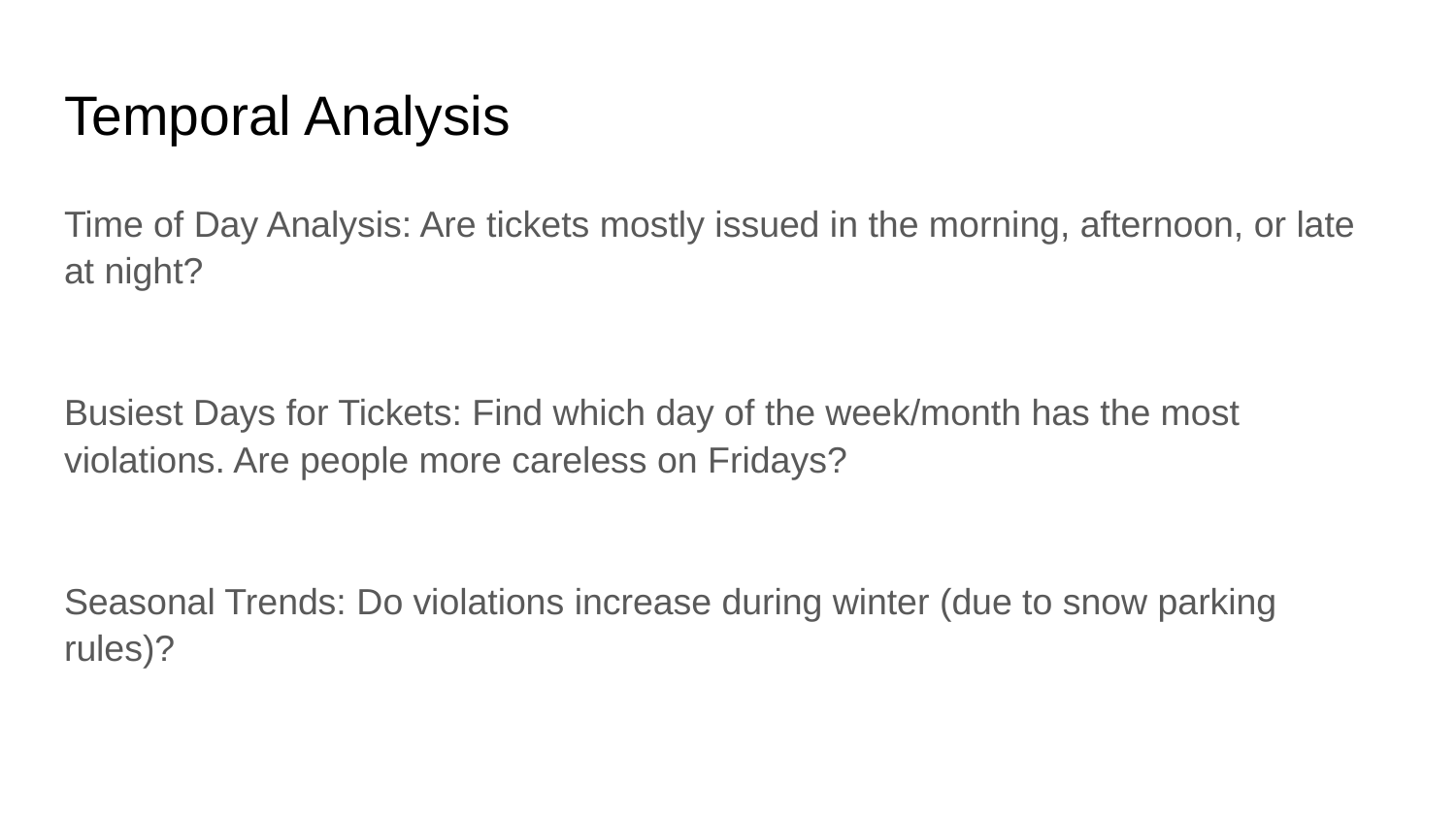

# Temporal Analysis
Time of Day Analysis: Are tickets mostly issued in the morning, afternoon, or late at night?

Busiest Days for Tickets: Find which day of the week/month has the most violations. Are people more careless on Fridays?

Seasonal Trends: Do violations increase during winter (due to snow parking rules)?